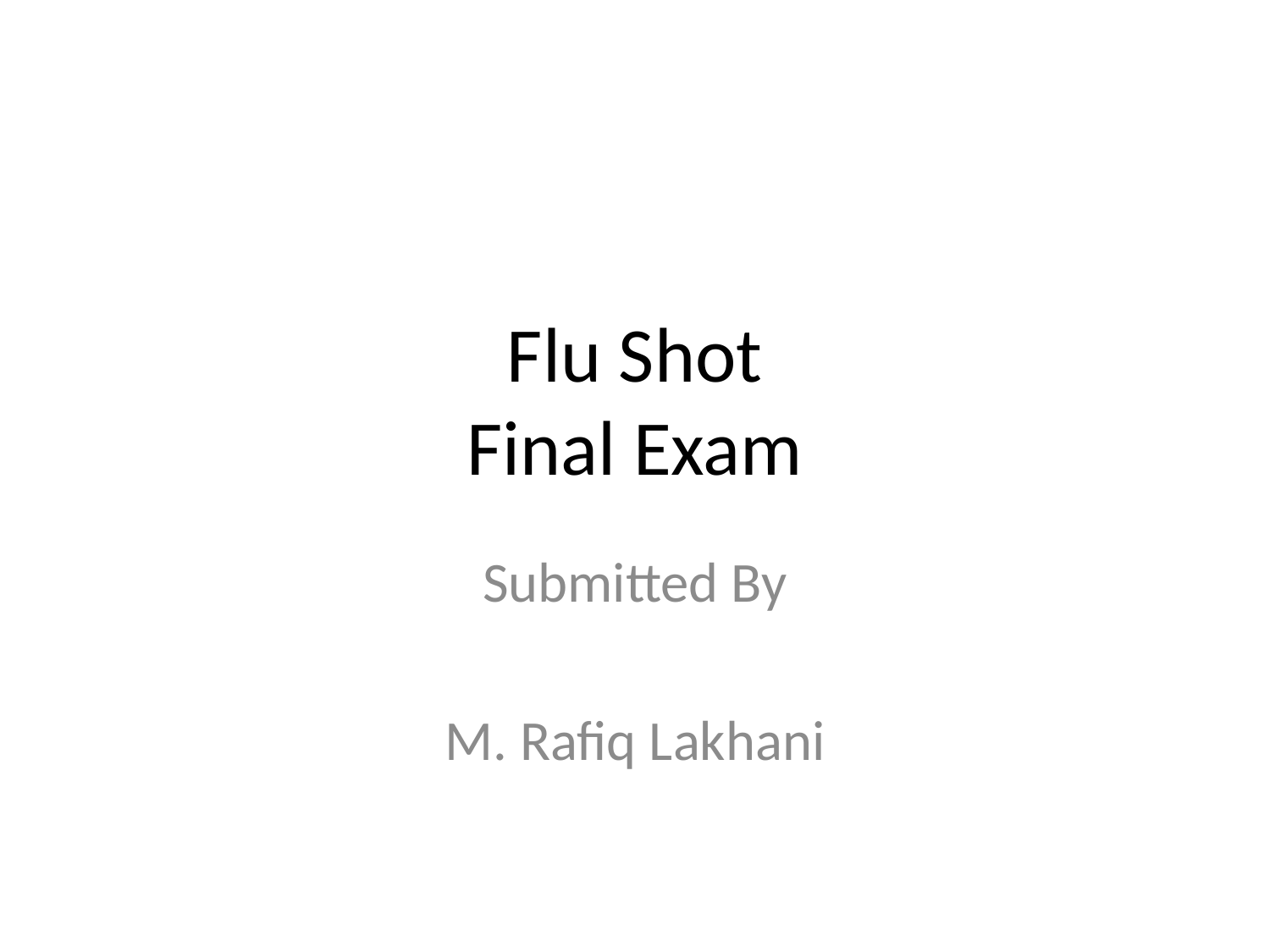

# Flu Shot Final Exam
Submitted By

M. Rafiq Lakhani